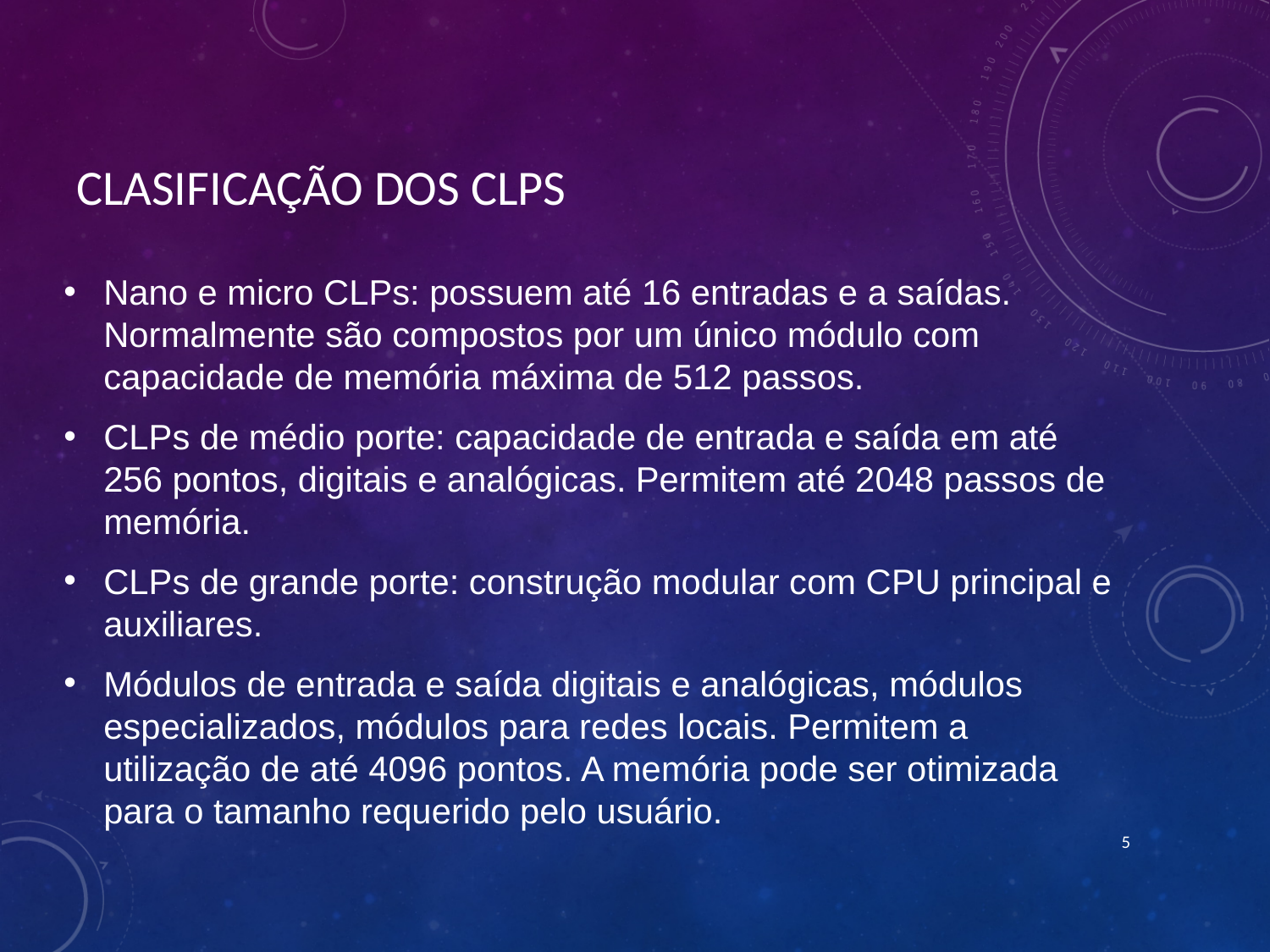

# Clasificação dos clps
Nano e micro CLPs: possuem até 16 entradas e a saídas. Normalmente são compostos por um único módulo com capacidade de memória máxima de 512 passos.
CLPs de médio porte: capacidade de entrada e saída em até 256 pontos, digitais e analógicas. Permitem até 2048 passos de memória.
CLPs de grande porte: construção modular com CPU principal e auxiliares.
Módulos de entrada e saída digitais e analógicas, módulos especializados, módulos para redes locais. Permitem a utilização de até 4096 pontos. A memória pode ser otimizada para o tamanho requerido pelo usuário.
5